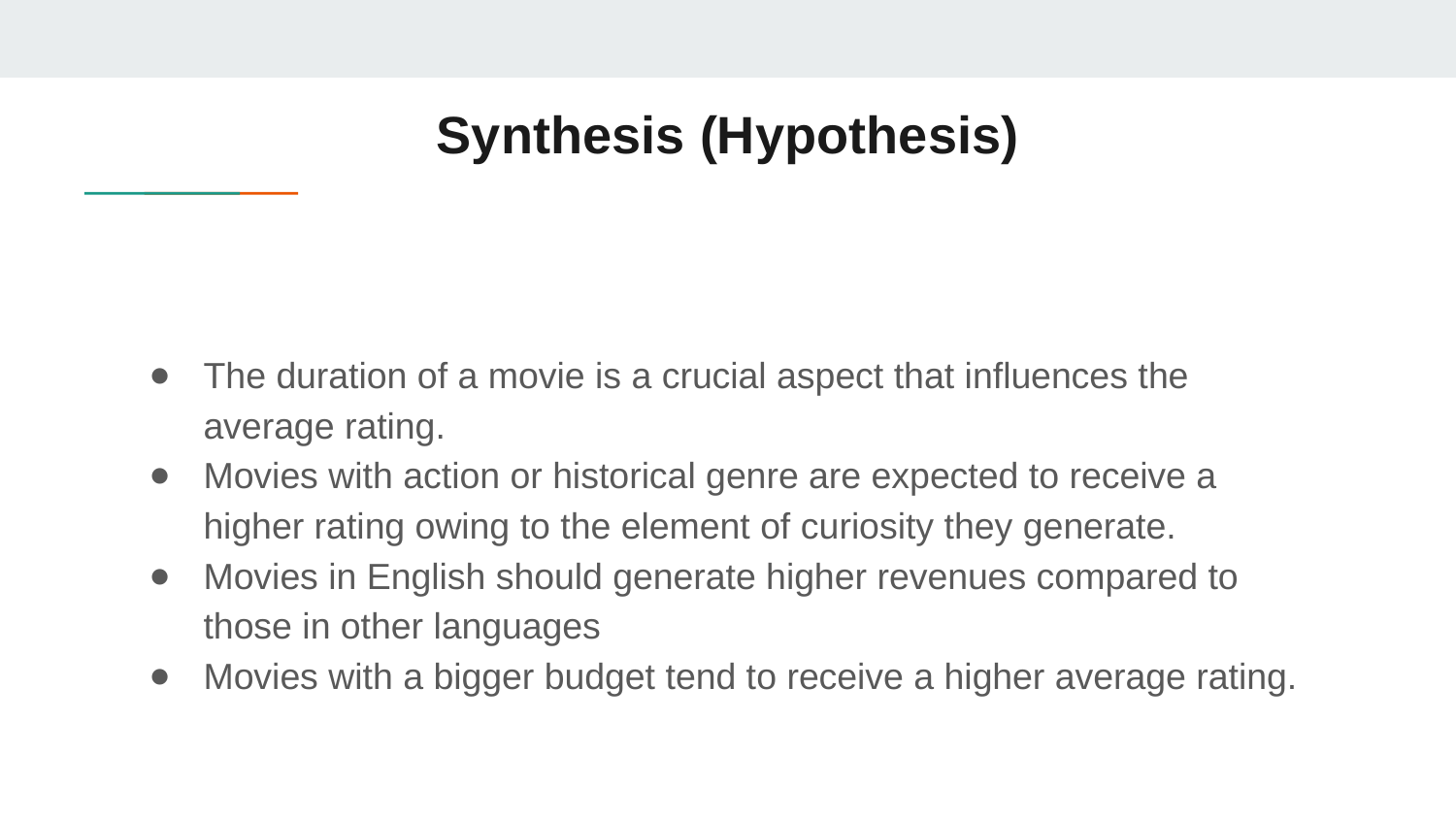

# Synthesis (Hypothesis)
The duration of a movie is a crucial aspect that influences the average rating.
Movies with action or historical genre are expected to receive a higher rating owing to the element of curiosity they generate.
Movies in English should generate higher revenues compared to those in other languages
Movies with a bigger budget tend to receive a higher average rating.